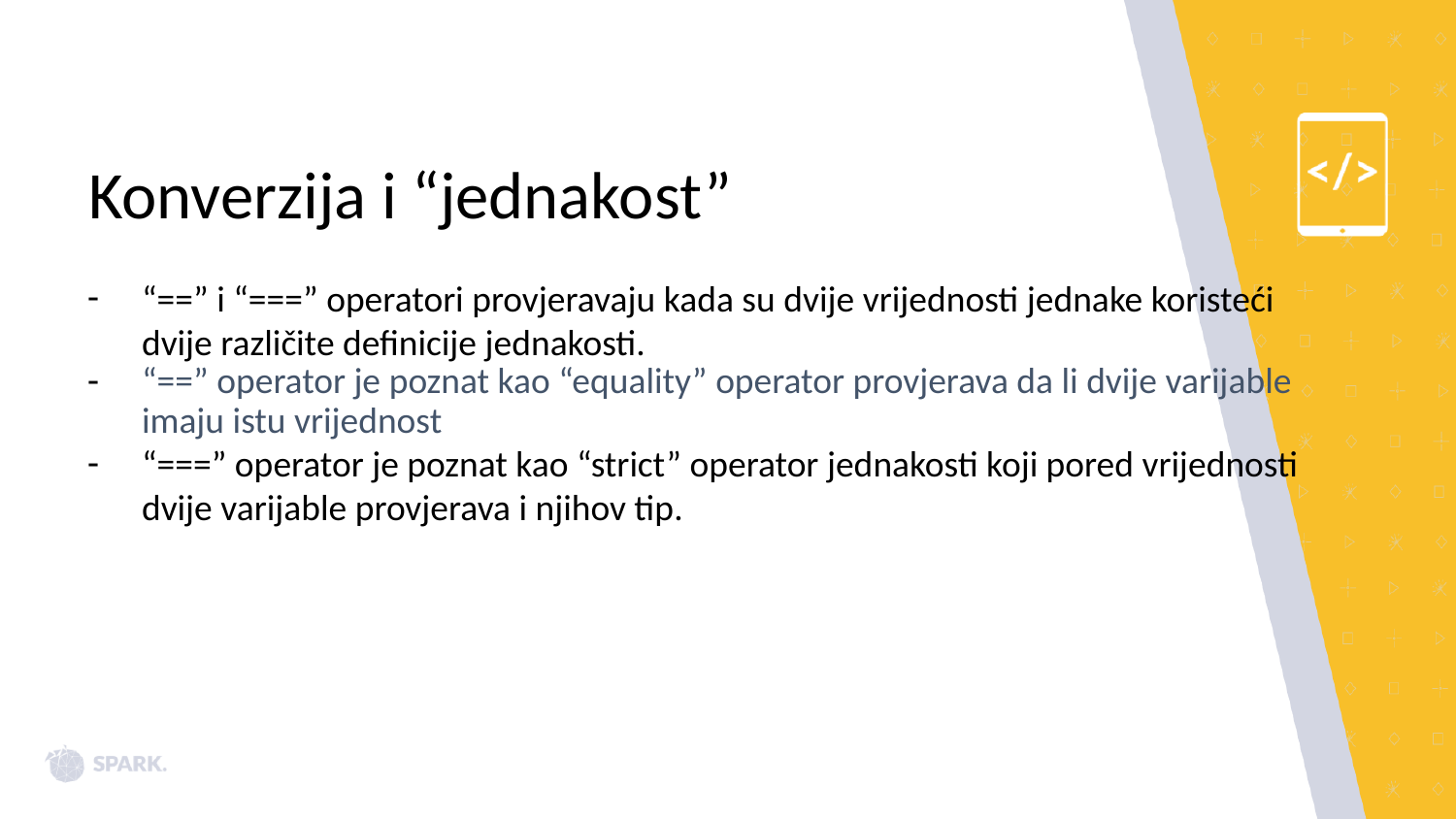

# Konverzija i “jednakost”
“==” i “===” operatori provjeravaju kada su dvije vrijednosti jednake koristeći dvije različite definicije jednakosti.
“==” operator je poznat kao “equality” operator provjerava da li dvije varijable imaju istu vrijednost
“===” operator je poznat kao “strict” operator jednakosti koji pored vrijednosti dvije varijable provjerava i njihov tip.